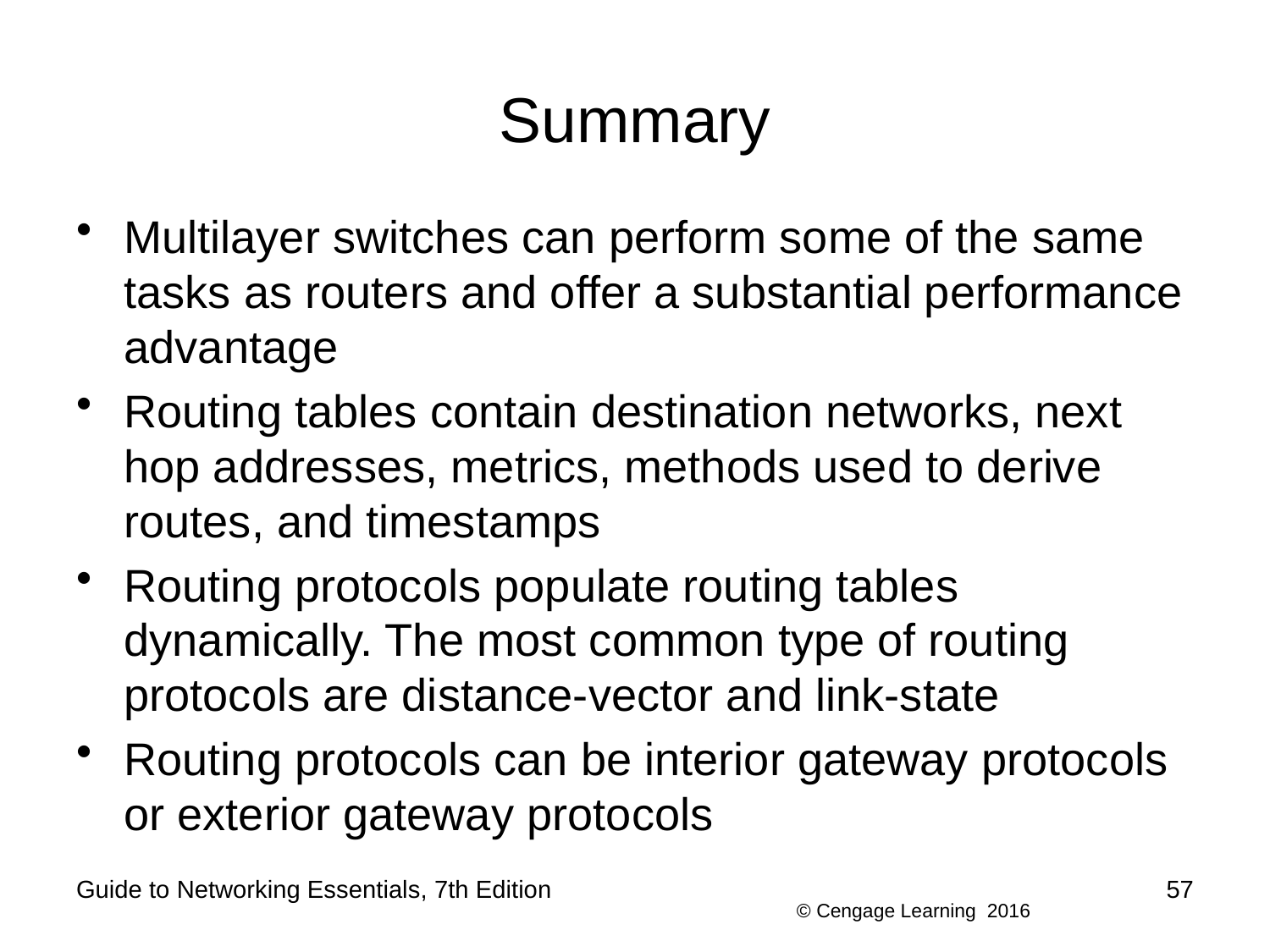

# Summary
Multilayer switches can perform some of the same tasks as routers and offer a substantial performance advantage
Routing tables contain destination networks, next hop addresses, metrics, methods used to derive routes, and timestamps
Routing protocols populate routing tables dynamically. The most common type of routing protocols are distance-vector and link-state
Routing protocols can be interior gateway protocols or exterior gateway protocols

Guide to Networking Essentials, 7th Edition
57